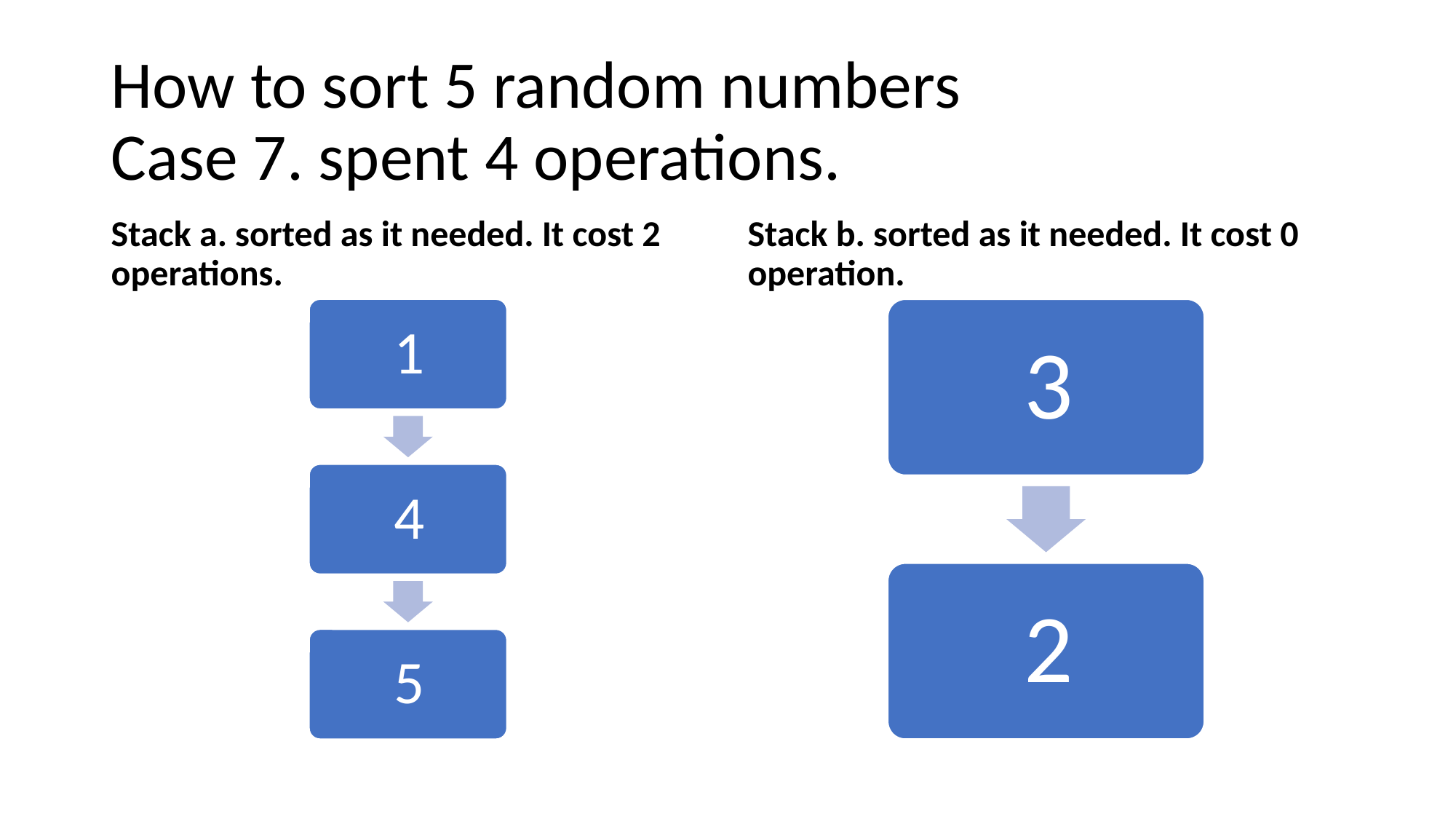

# How to sort 5 random numbers Case 7. spent 4 operations.
Stack a. sorted as it needed. It cost 2 operations.
Stack b. sorted as it needed. It cost 0 operation.
1

4

5
3

2